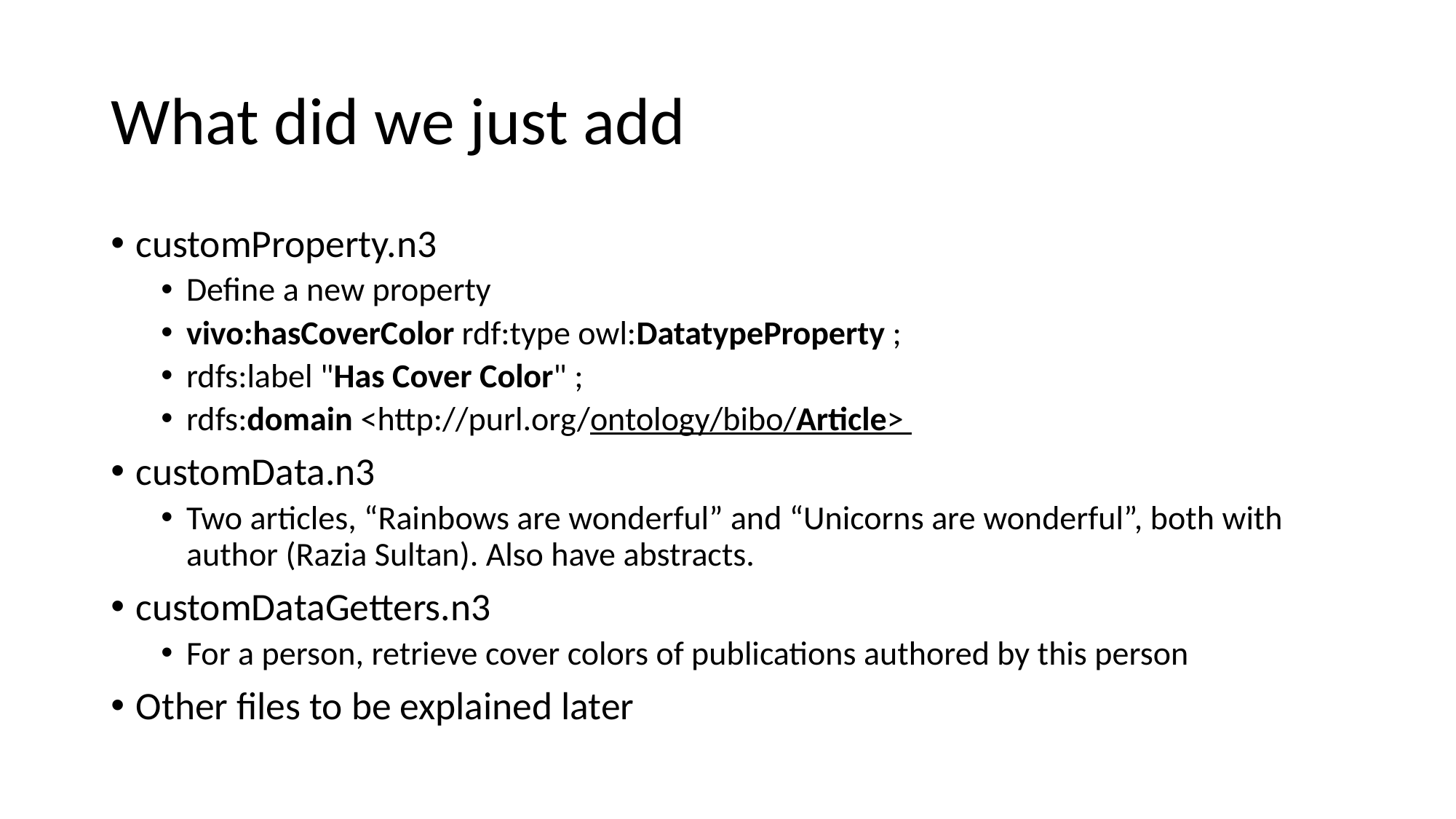

# What did we just add
customProperty.n3
Define a new property
vivo:hasCoverColor rdf:type owl:DatatypeProperty ;
rdfs:label "Has Cover Color" ;
rdfs:domain <http://purl.org/ontology/bibo/Article>
customData.n3
Two articles, “Rainbows are wonderful” and “Unicorns are wonderful”, both with author (Razia Sultan). Also have abstracts.
customDataGetters.n3
For a person, retrieve cover colors of publications authored by this person
Other files to be explained later